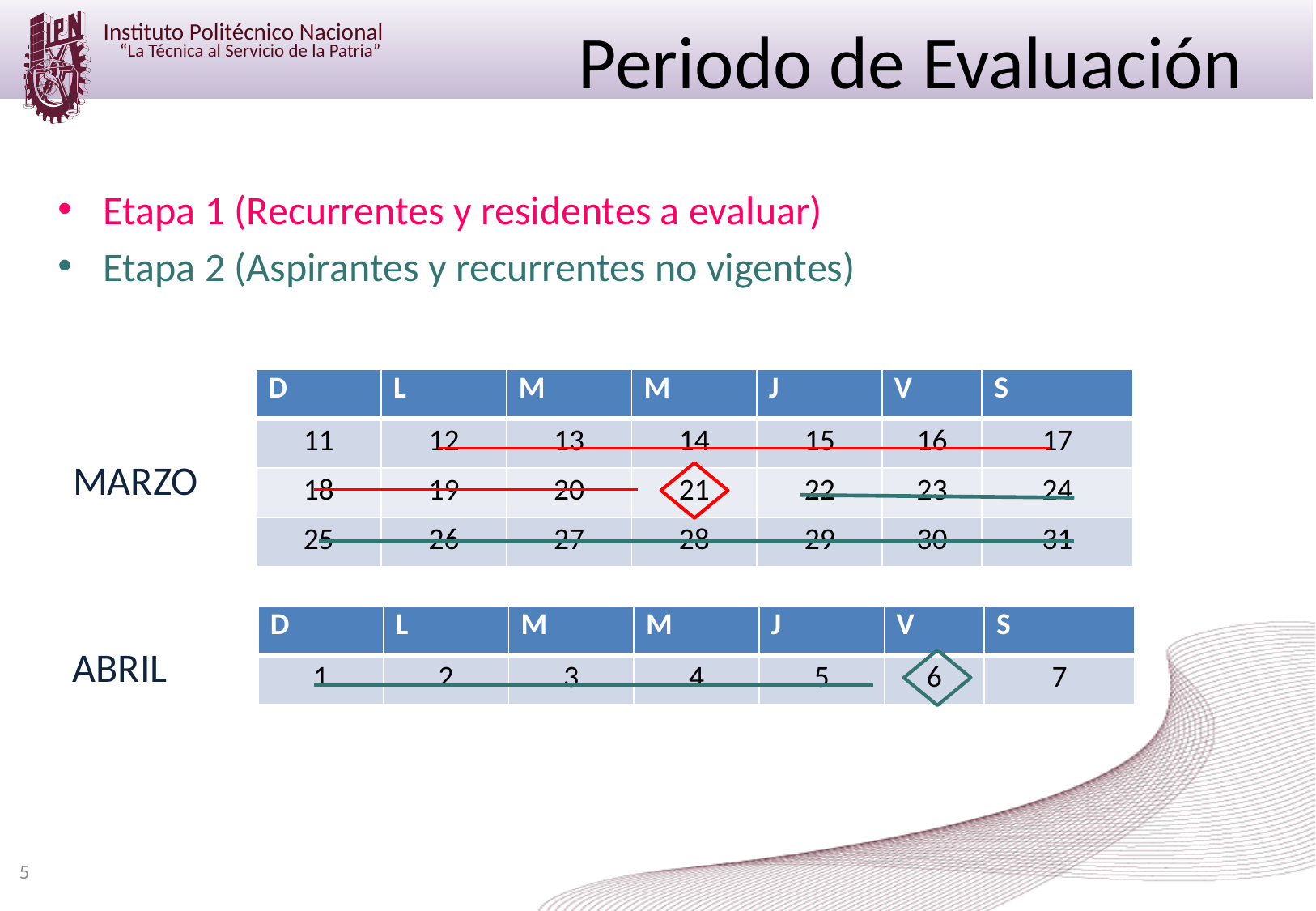

# Periodo de Evaluación
Etapa 1 (Recurrentes y residentes a evaluar)
Etapa 2 (Aspirantes y recurrentes no vigentes)
| D | L | M | M | J | V | S |
| --- | --- | --- | --- | --- | --- | --- |
| 11 | 12 | 13 | 14 | 15 | 16 | 17 |
| 18 | 19 | 20 | 21 | 22 | 23 | 24 |
| 25 | 26 | 27 | 28 | 29 | 30 | 31 |
MARZO

| D | L | M | M | J | V | S |
| --- | --- | --- | --- | --- | --- | --- |
| 1 | 2 | 3 | 4 | 5 | 6 | 7 |
ABRIL

5